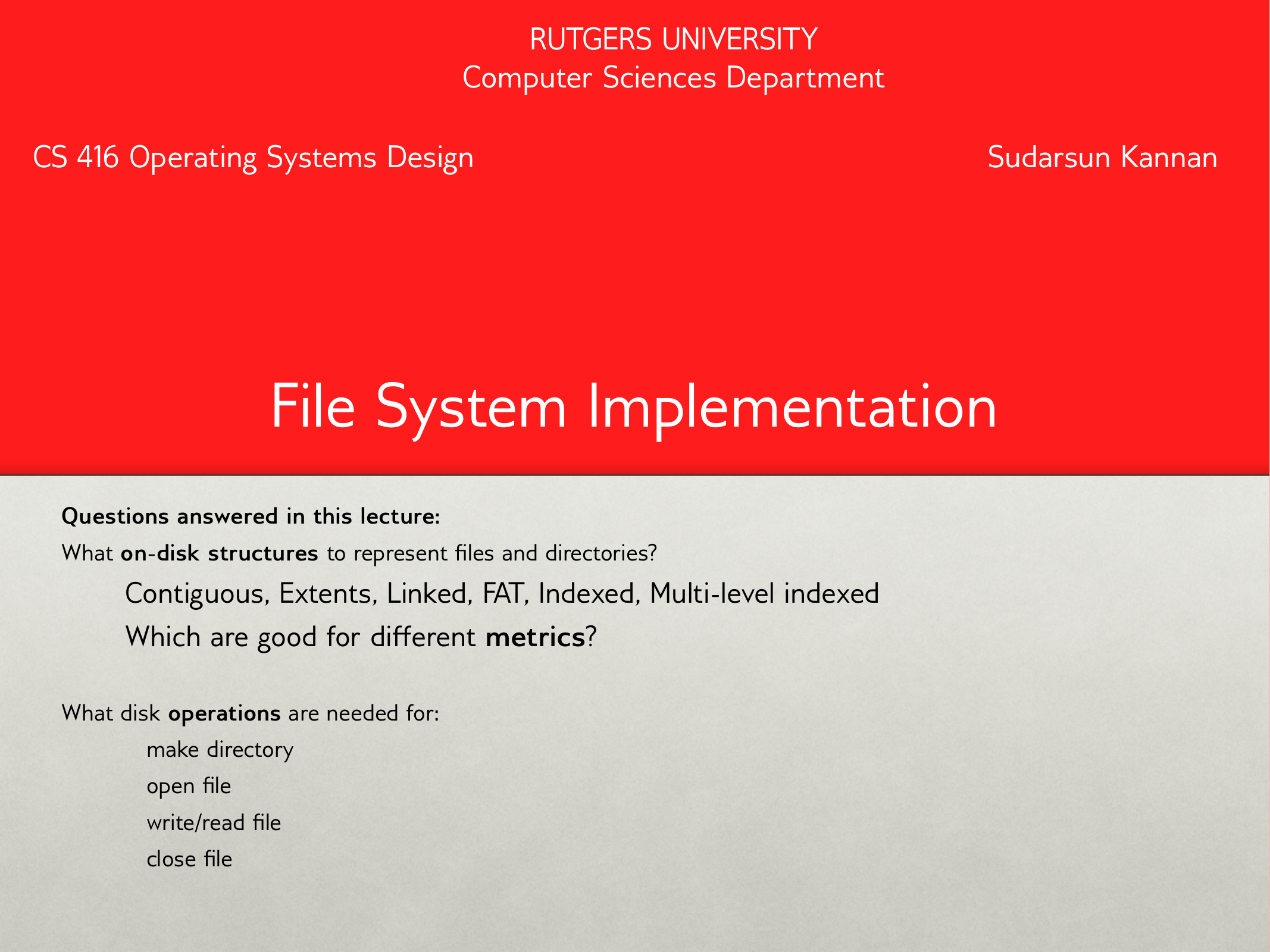

RUTGERS UNIVERSITY
Computer Sciences Department
CS 416 Operating Systems Design
Sudarsun Kannan
# File System Implementation
Questions answered in this lecture:
What on-disk structures to represent files and directories?
Contiguous, Extents, Linked, FAT, Indexed, Multi-level indexed
Which are good for different metrics?

What disk operations are needed for:
	make directory
	open file
	write/read file
	close file